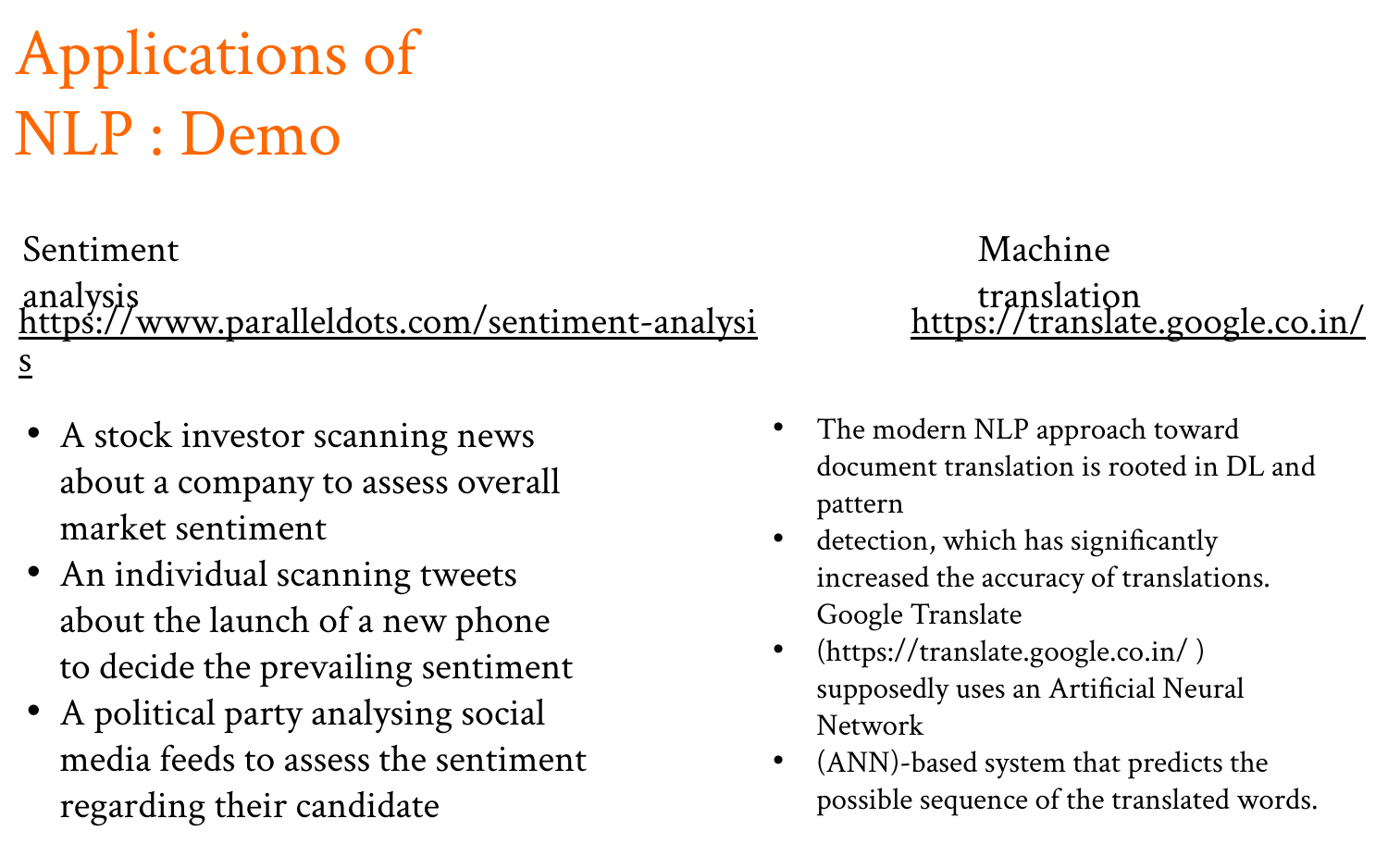

Applications of NLP : Demo
Sentiment analysis
Machine translation
https://www.paralleldots.com/sentiment-analysis
https://translate.google.co.in/
A stock investor scanning news about a company to assess overall market sentiment
An individual scanning tweets about the launch of a new phone to decide the prevailing sentiment
A political party analysing social media feeds to assess the sentiment regarding their candidate
The modern NLP approach toward document translation is rooted in DL and pattern
detection, which has significantly increased the accuracy of translations. Google Translate
(https://translate.google.co.in/ ) supposedly uses an Artificial Neural Network
(ANN)-based system that predicts the possible sequence of the translated words.